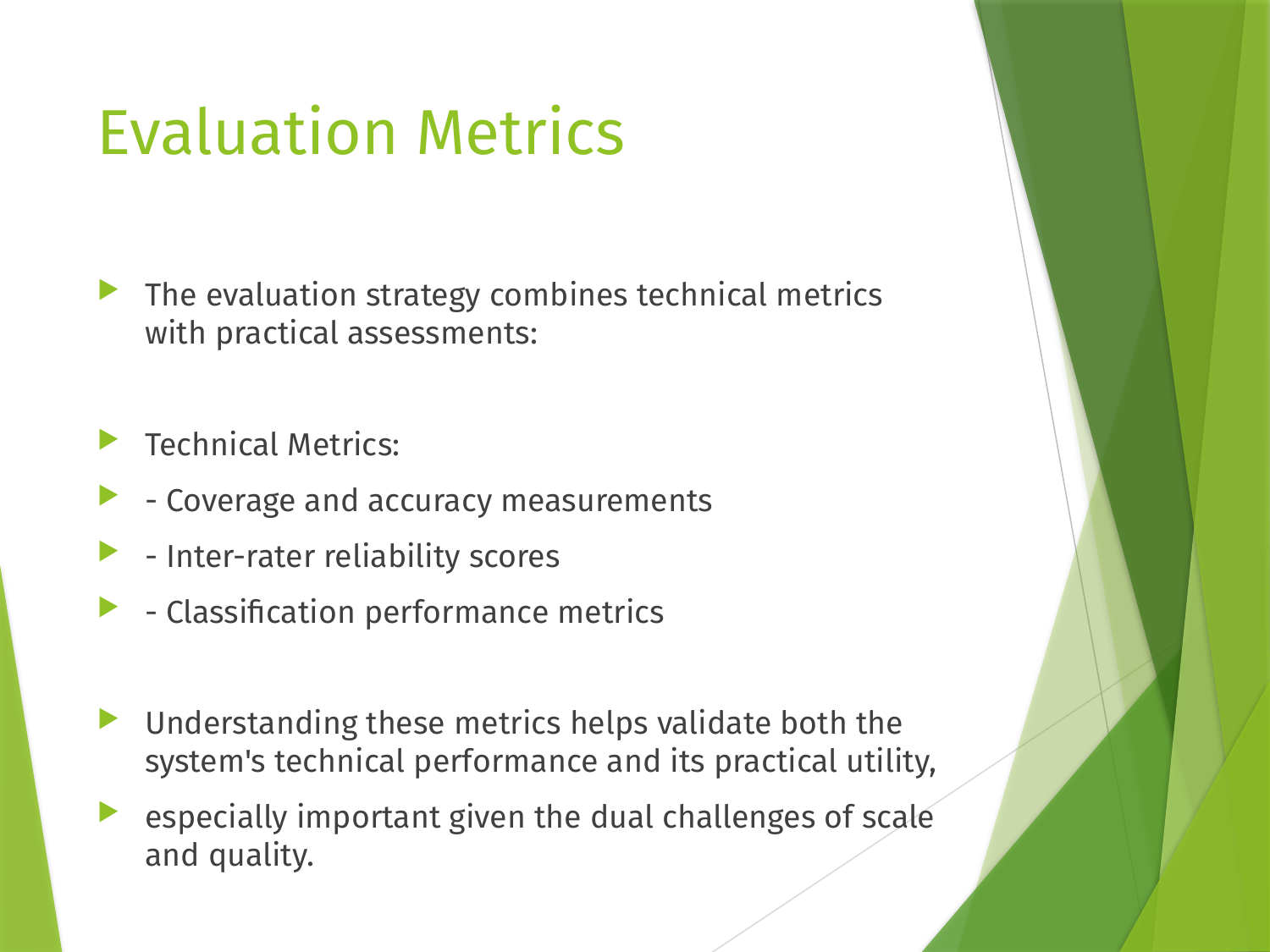

# Evaluation Metrics
The evaluation strategy combines technical metrics with practical assessments:

Technical Metrics:
- Coverage and accuracy measurements
- Inter-rater reliability scores
- Classification performance metrics

Understanding these metrics helps validate both the system's technical performance and its practical utility,
especially important given the dual challenges of scale and quality.